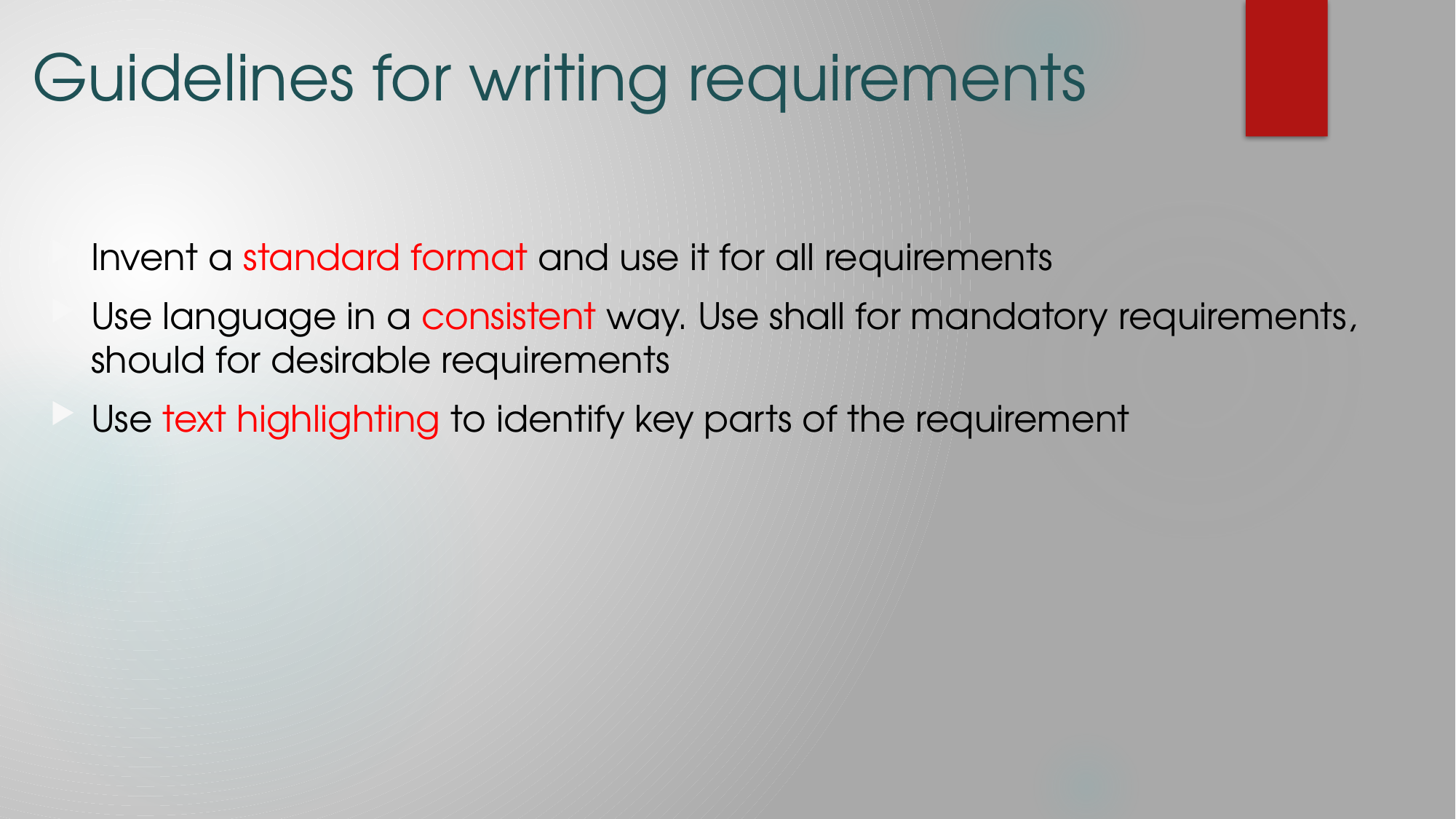

# Guidelines for writing requirements
20
Invent a standard format and use it for all requirements
Use language in a consistent way. Use shall for mandatory requirements, should for desirable requirements
Use text highlighting to identify key parts of the requirement